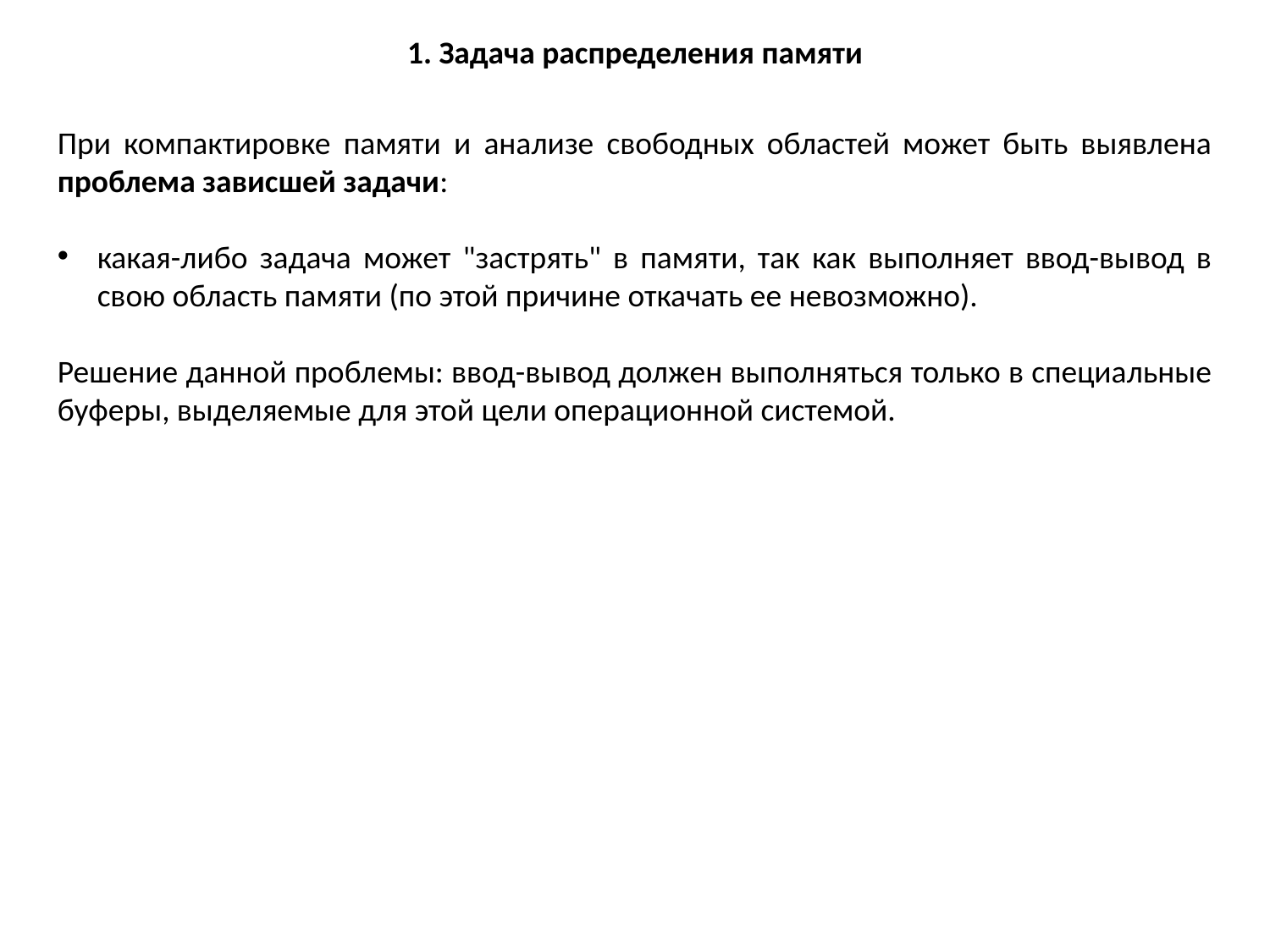

1. Задача распределения памяти
При компактировке памяти и анализе свободных областей может быть выявлена проблема зависшей задачи:

какая-либо задача может "застрять" в памяти, так как выполняет ввод-вывод в свою область памяти (по этой причине откачать ее невозможно).

Решение данной проблемы: ввод-вывод должен выполняться только в специальные буферы, выделяемые для этой цели операционной системой.